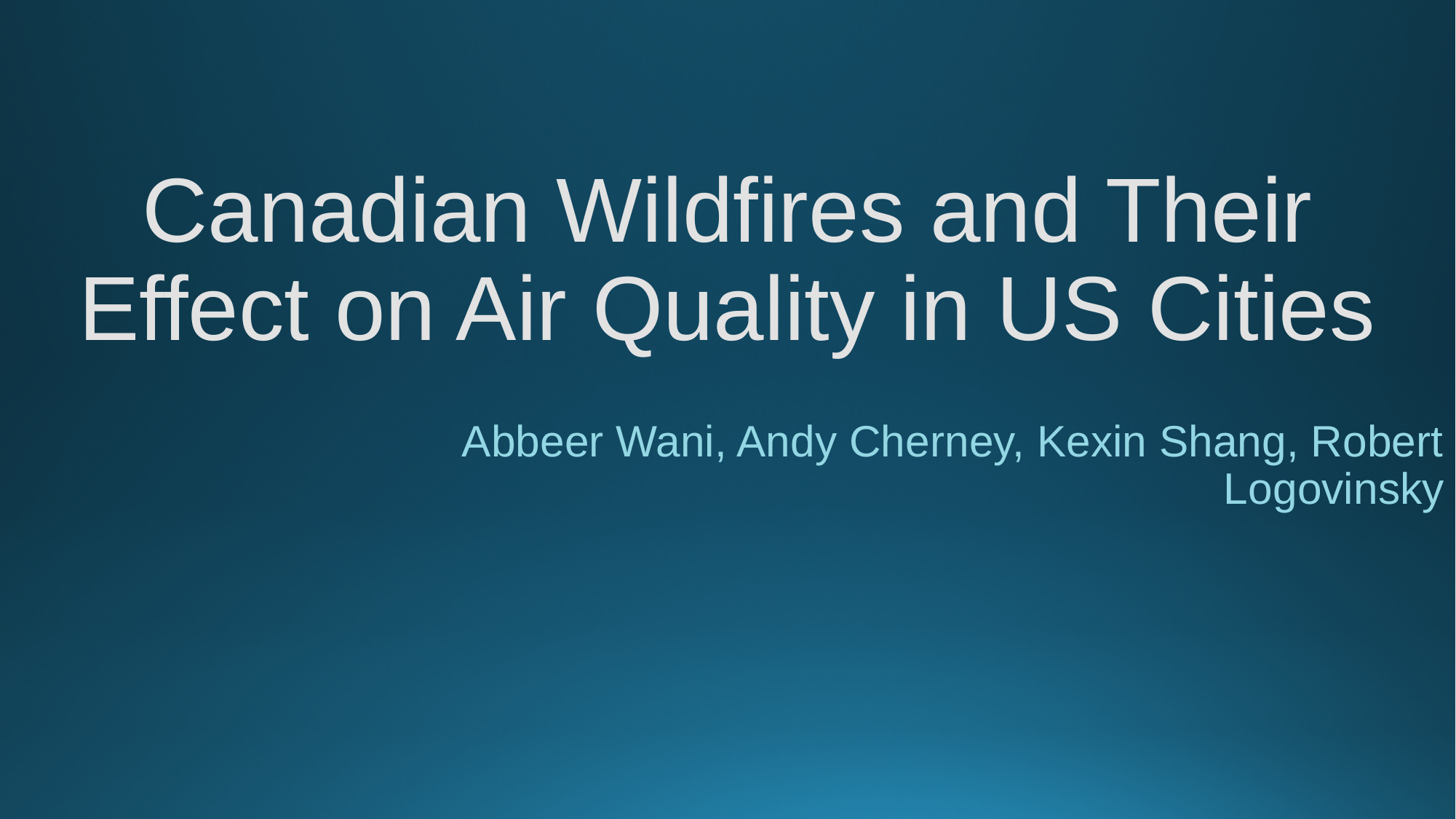

# Canadian Wildfires and Their Effect on Air Quality in US Cities

Abbeer Wani, Andy Cherney, Kexin Shang, Robert Logovinsky